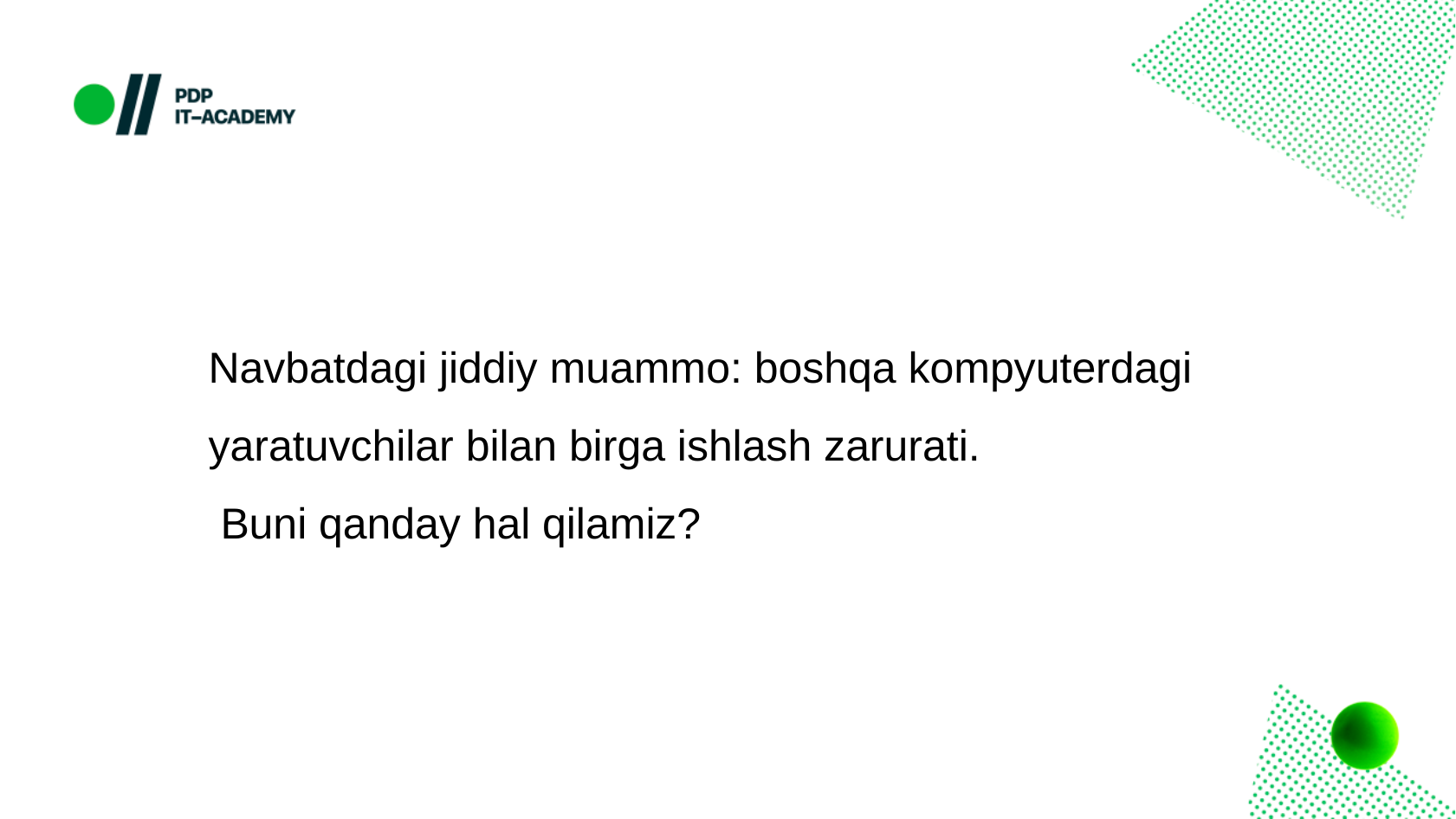

Navbatdagi jiddiy muammo: boshqa kompyuterdagi yaratuvchilar bilan birga ishlash zarurati.
 Buni qanday hal qilamiz?